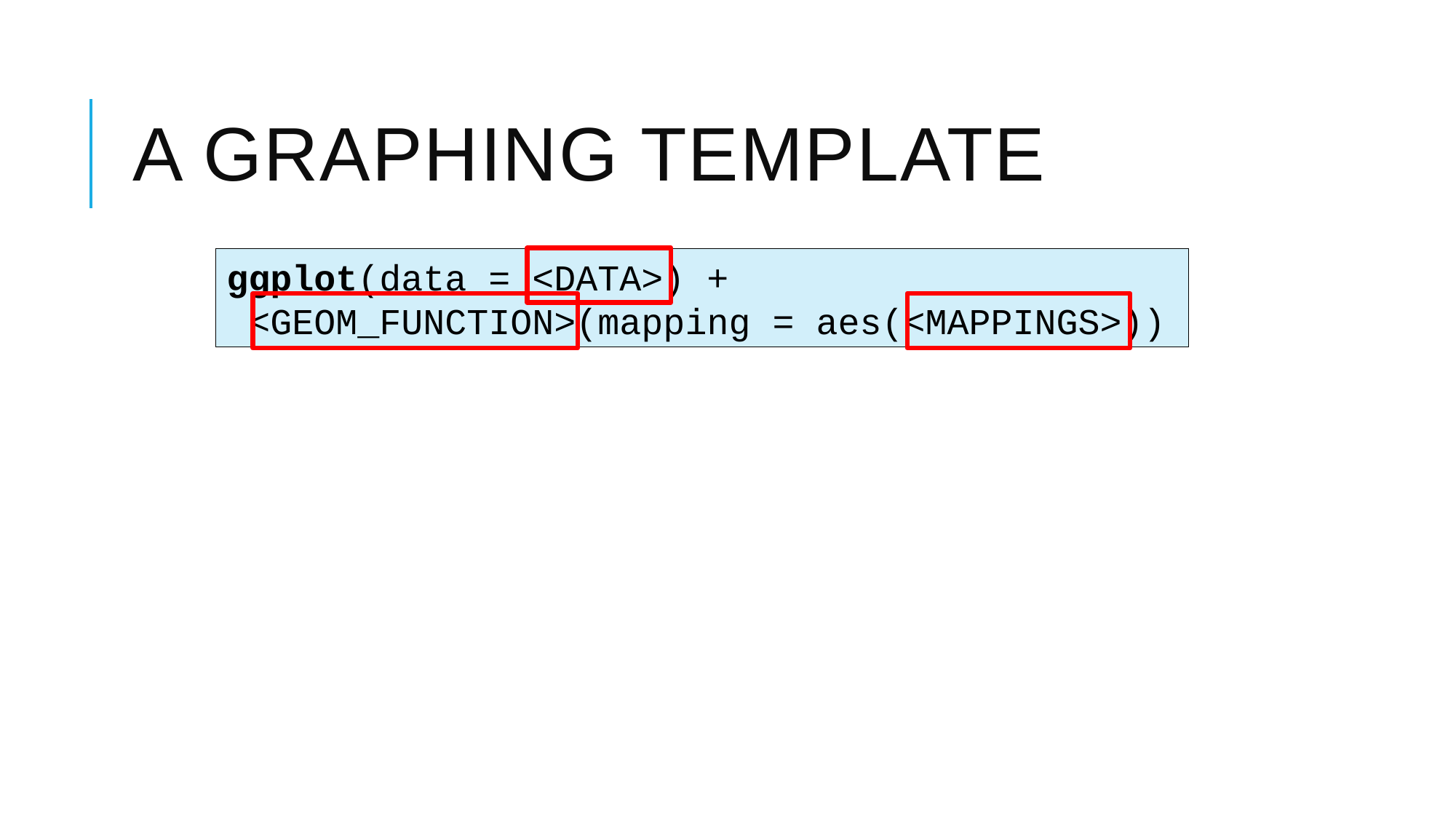

# A Graphing Template

ggplot(data = <DATA>) +
 <GEOM_FUNCTION>(mapping = aes(<MAPPINGS>))